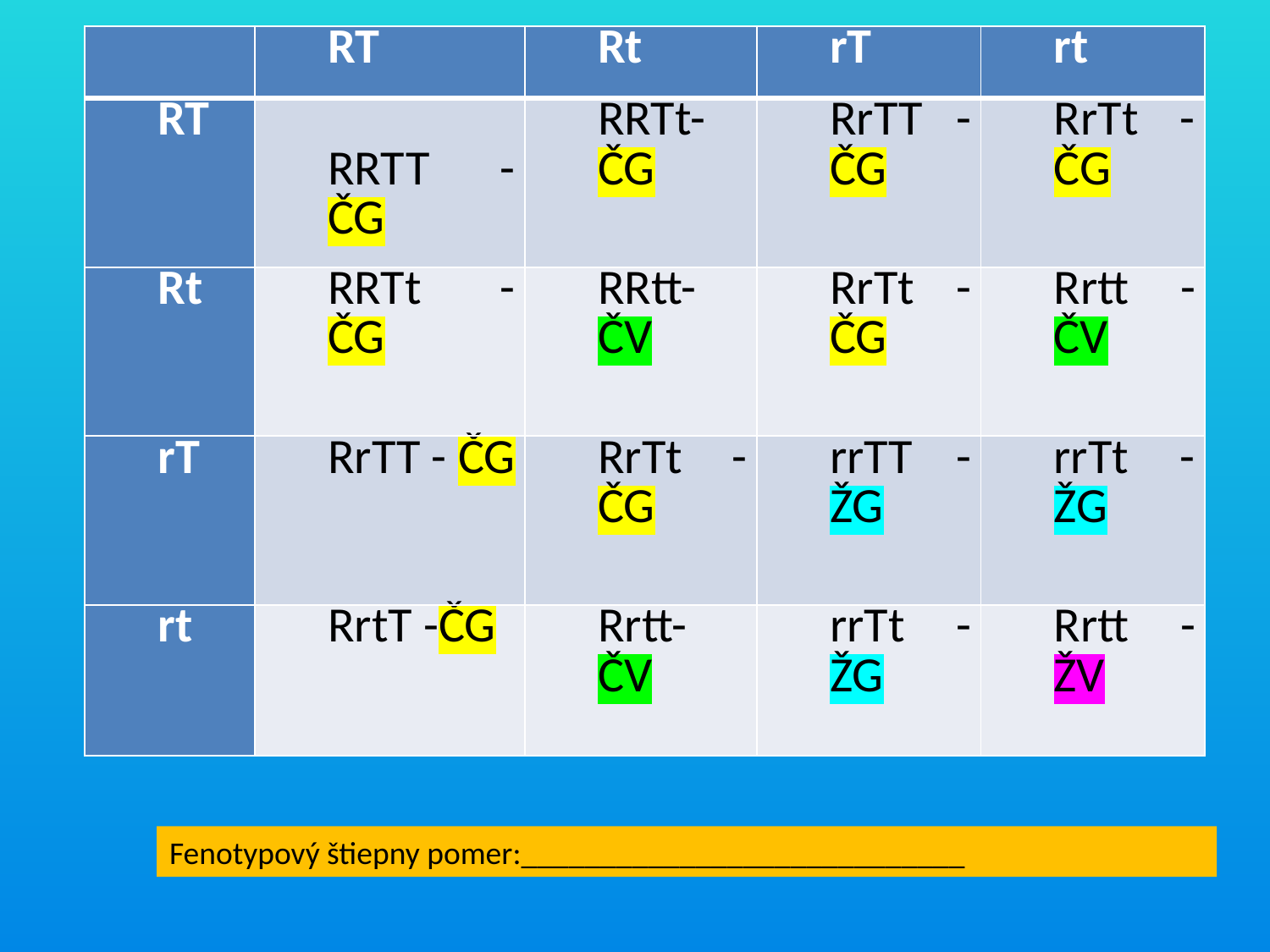

|  | RT | Rt | rT | rt |
| --- | --- | --- | --- | --- |
| RT | RRTT - ČG | RRTt- ČG | RrTT -ČG | RrTt - ČG |
| Rt | RRTt - ČG | RRtt- ČV | RrTt - ČG | Rrtt - ČV |
| rT | RrTT - ČG | RrTt - ČG | rrTT -ŽG | rrTt - ŽG |
| rt | RrtT -ČG | Rrtt- ČV | rrTt - ŽG | Rrtt -ŽV |
Fenotypový štiepny pomer:____________________________